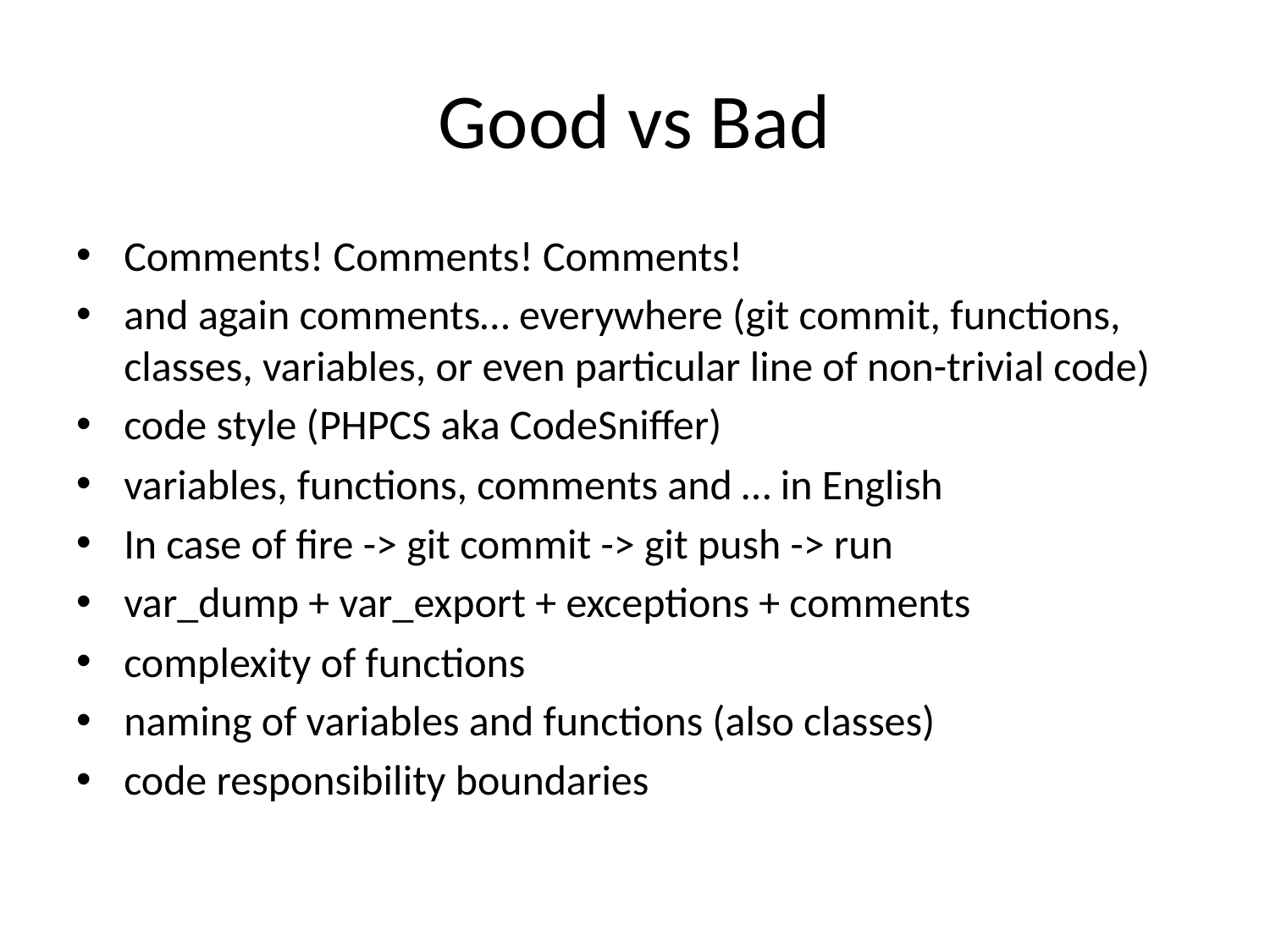

# Good vs Bad
Comments! Comments! Comments!
and again comments… everywhere (git commit, functions, classes, variables, or even particular line of non-trivial code)
code style (PHPCS aka CodeSniffer)
variables, functions, comments and … in English
In case of fire -> git commit -> git push -> run
var_dump + var_export + exceptions + comments
complexity of functions
naming of variables and functions (also classes)
code responsibility boundaries